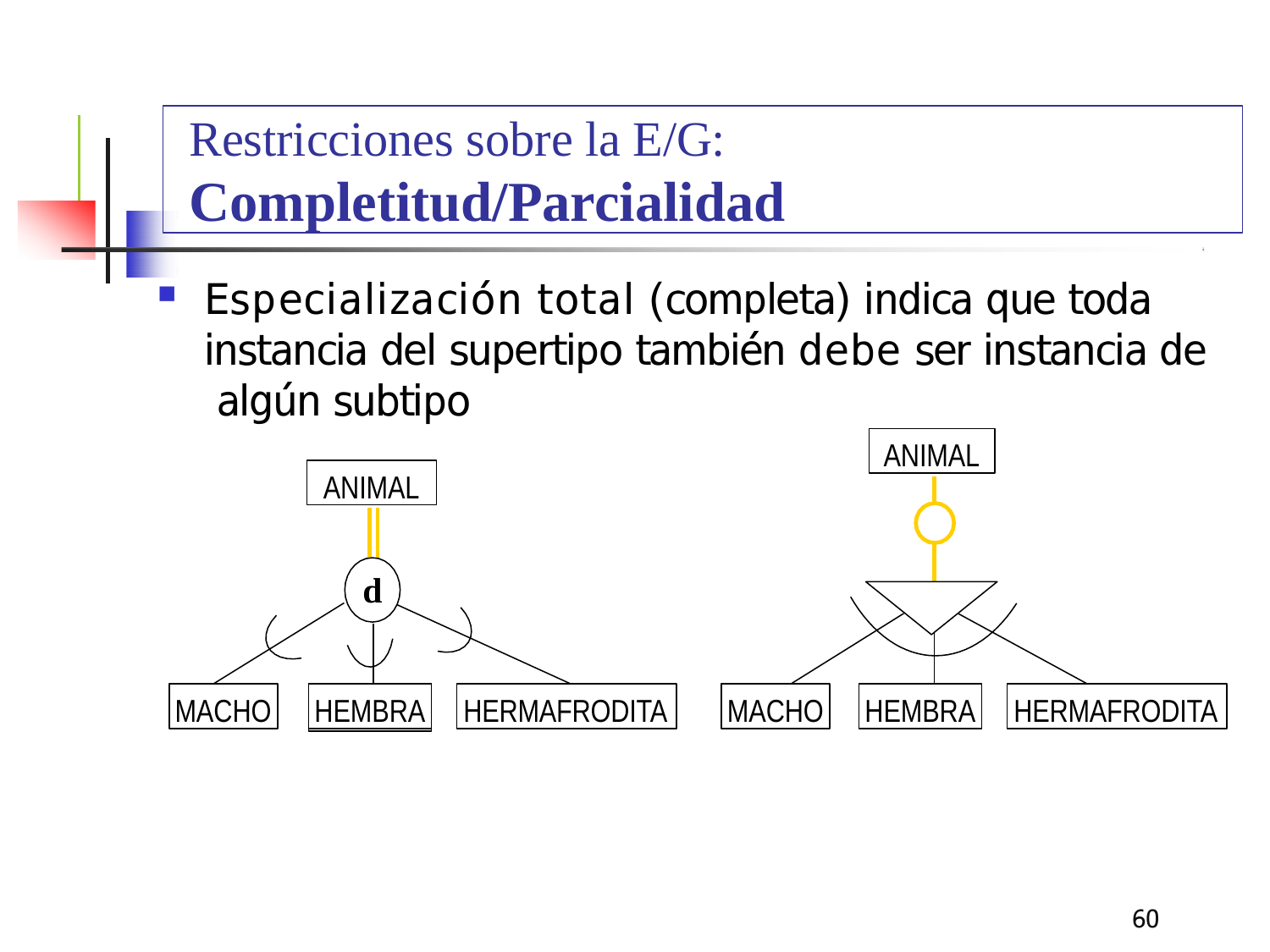

Restricciones sobre la E/G:
Completitud/Parcialidad

Especialización total (completa) indica que toda  instancia del supertipo también debe ser instancia de  algún subtipo
ANIMAL
ANIMAL

d

MACHO

HEMBRA

HERMAFRODITA

MACHO

HEMBRA

HERMAFRODITA
60